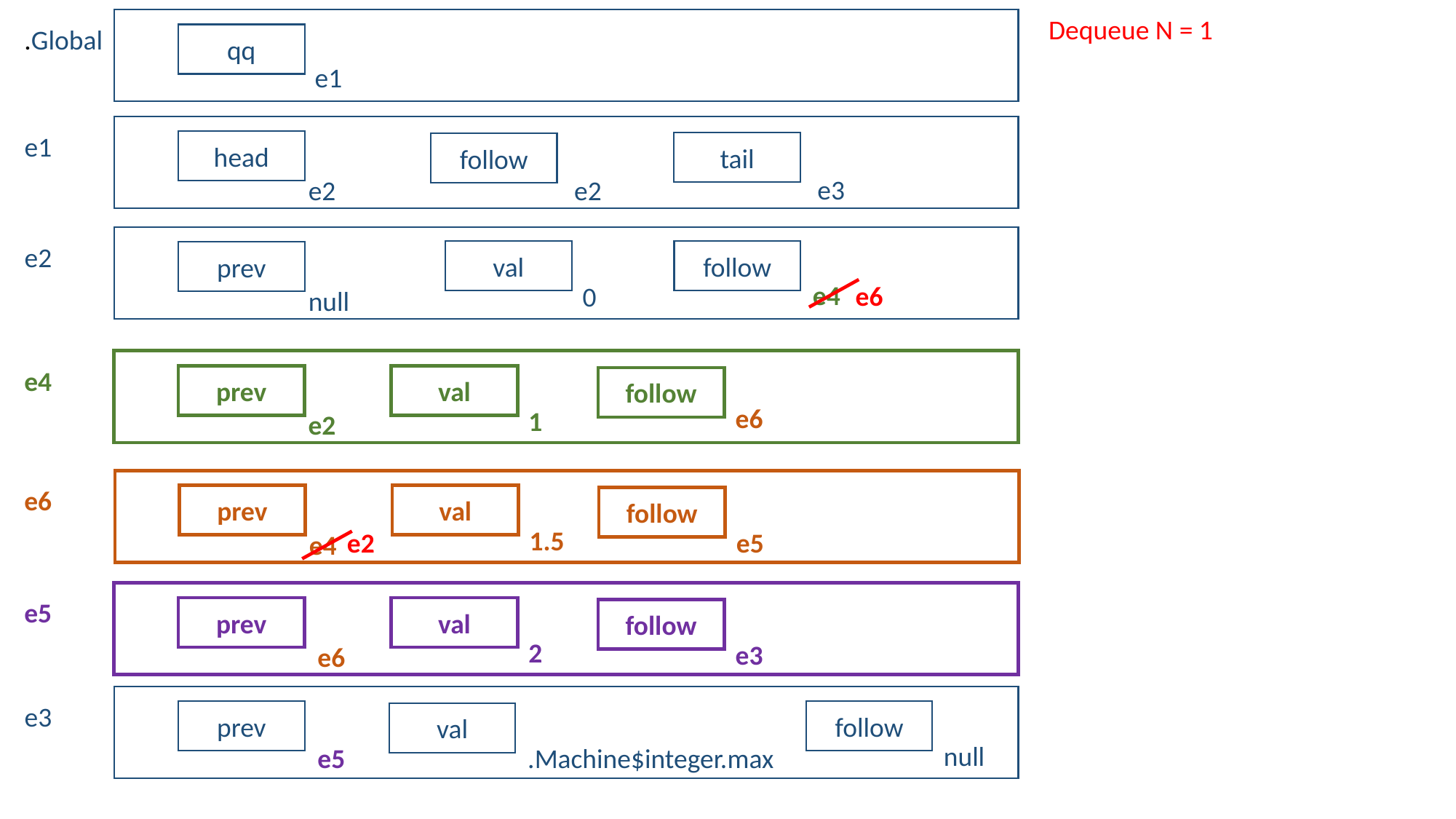

Dequeue N = 1

.Global
qq
e1

e1
head
tail
follow
e3
e2
e2

e2
val
follow
prev
e4
e6
0
null

e4
prev
val
follow
e6
1
e2

e6
prev
val
follow
1.5
e2
e5
e4

e5
prev
val
follow
2
e3
e6

e3
prev
follow
val
null
e5
.Machine$integer.max